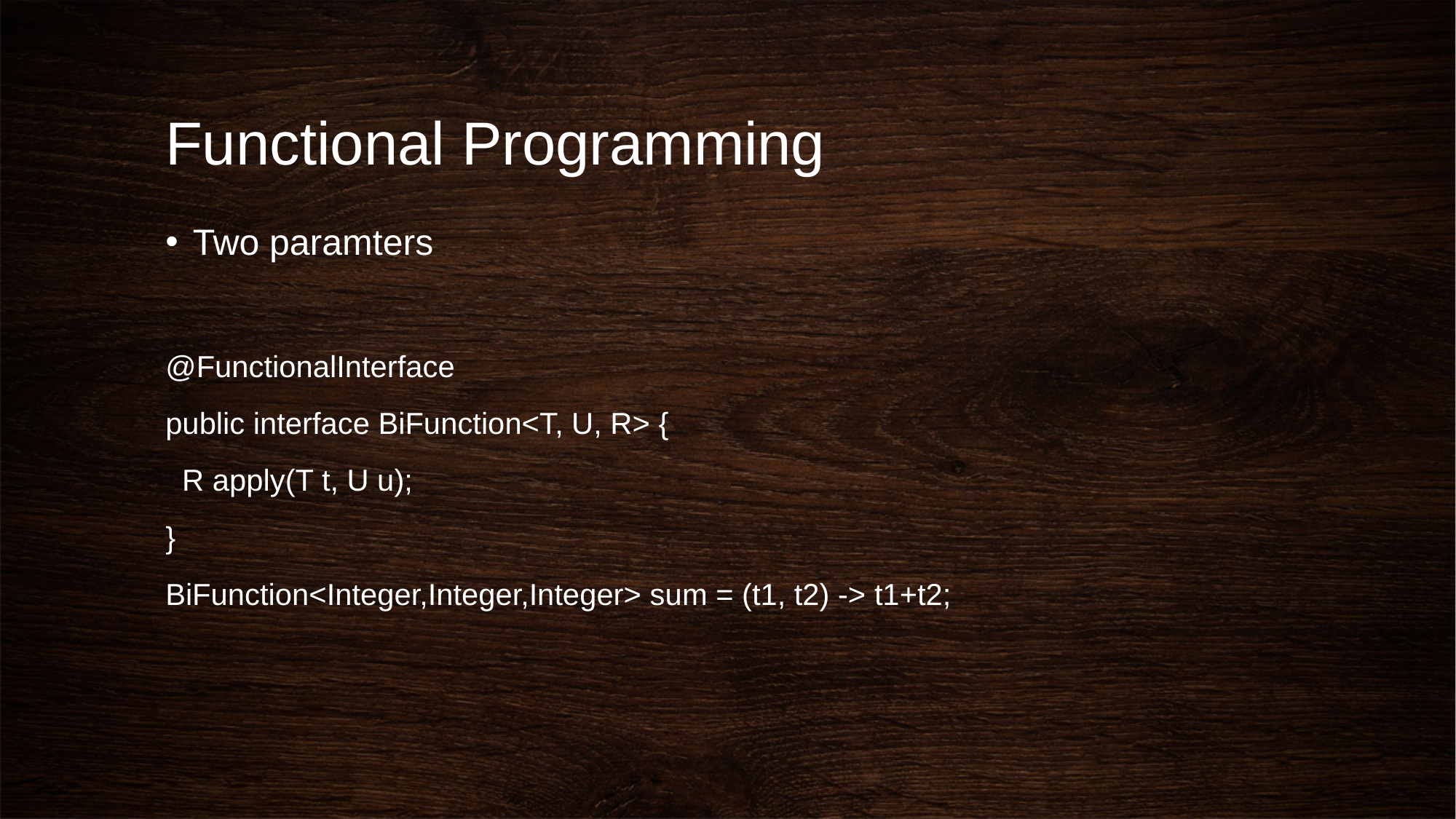

# Functional Programming
Two paramters

@FunctionalInterface
public interface BiFunction<T, U, R> {
  R apply(T t, U u);
}
BiFunction<Integer,Integer,Integer> sum = (t1, t2) -> t1+t2;